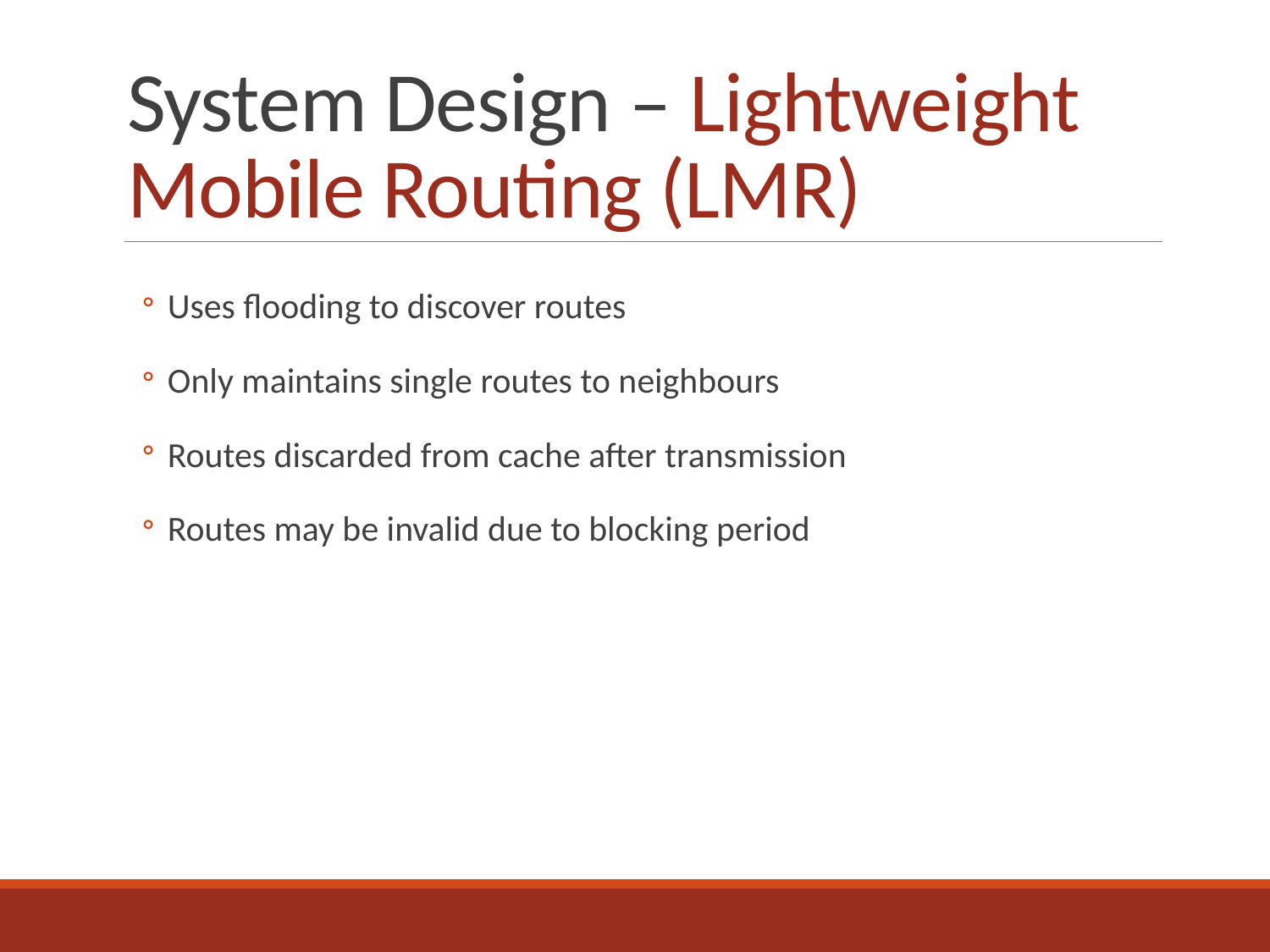

# System Design – Lightweight Mobile Routing (LMR)
Uses flooding to discover routes
Only maintains single routes to neighbours
Routes discarded from cache after transmission
Routes may be invalid due to blocking period